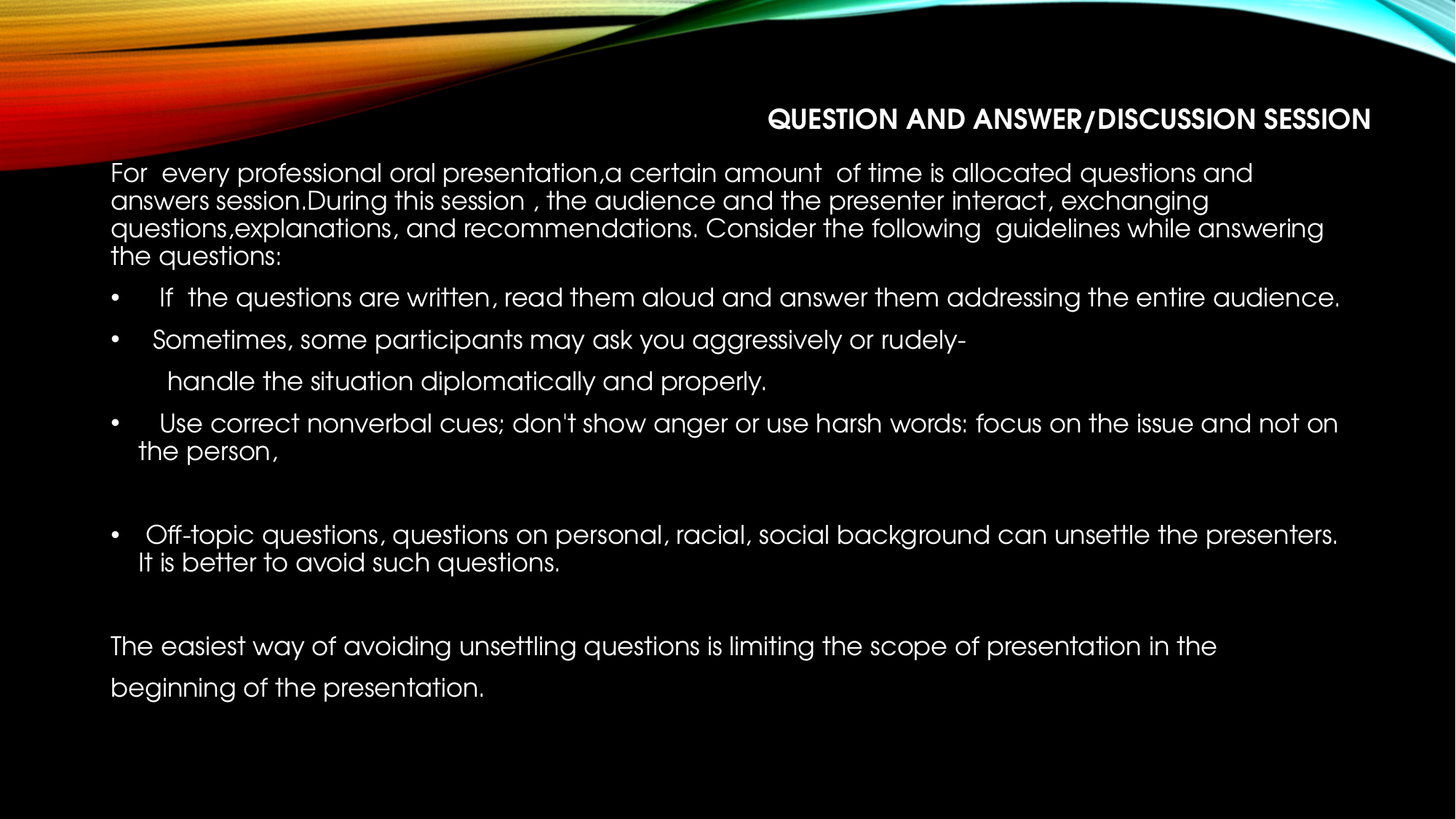

# Question and Answer/Discussion Session
For  every professional oral presentation,a certain amount  of time is allocated questions and answers session.During this session , the audience and the presenter interact, exchanging questions,explanations, and recommendations. Consider the following  guidelines while answering the questions:
   If  the questions are written, read them aloud and answer them addressing the entire audience.
  Sometimes, some participants may ask you aggressively or rudely-
        handle the situation diplomatically and properly.
   Use correct nonverbal cues; don't show anger or use harsh words: focus on the issue and not on the person,

 Off-topic questions, questions on personal, racial, social background can unsettle the presenters. It is better to avoid such questions.

The easiest way of avoiding unsettling questions is limiting the scope of presentation in the
beginning of the presentation.